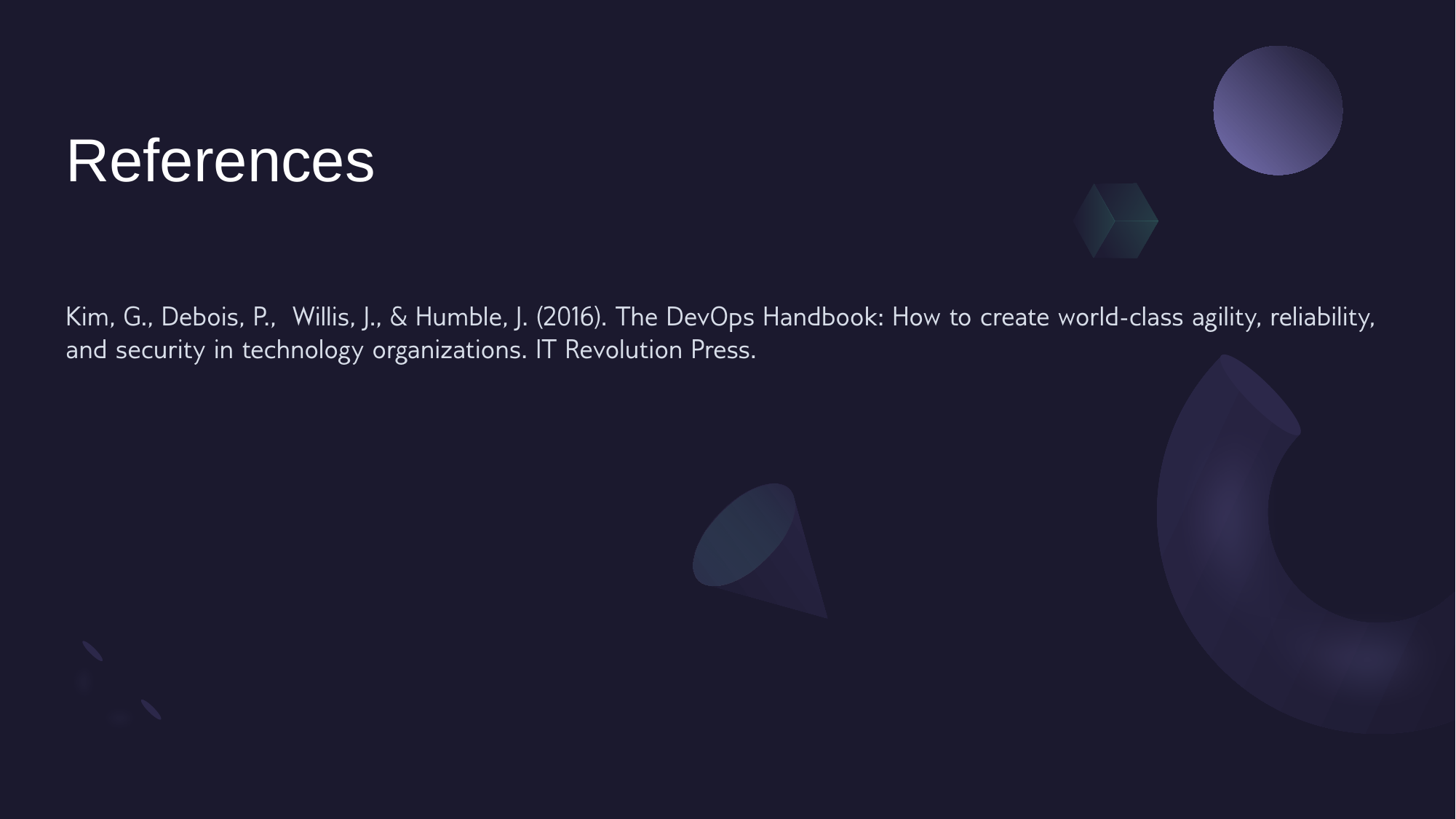

# References
Kim, G., Debois, P.,  Willis, J., & Humble, J. (2016). The DevOps Handbook: How to create world-class agility, reliability, and security in technology organizations. IT Revolution Press.